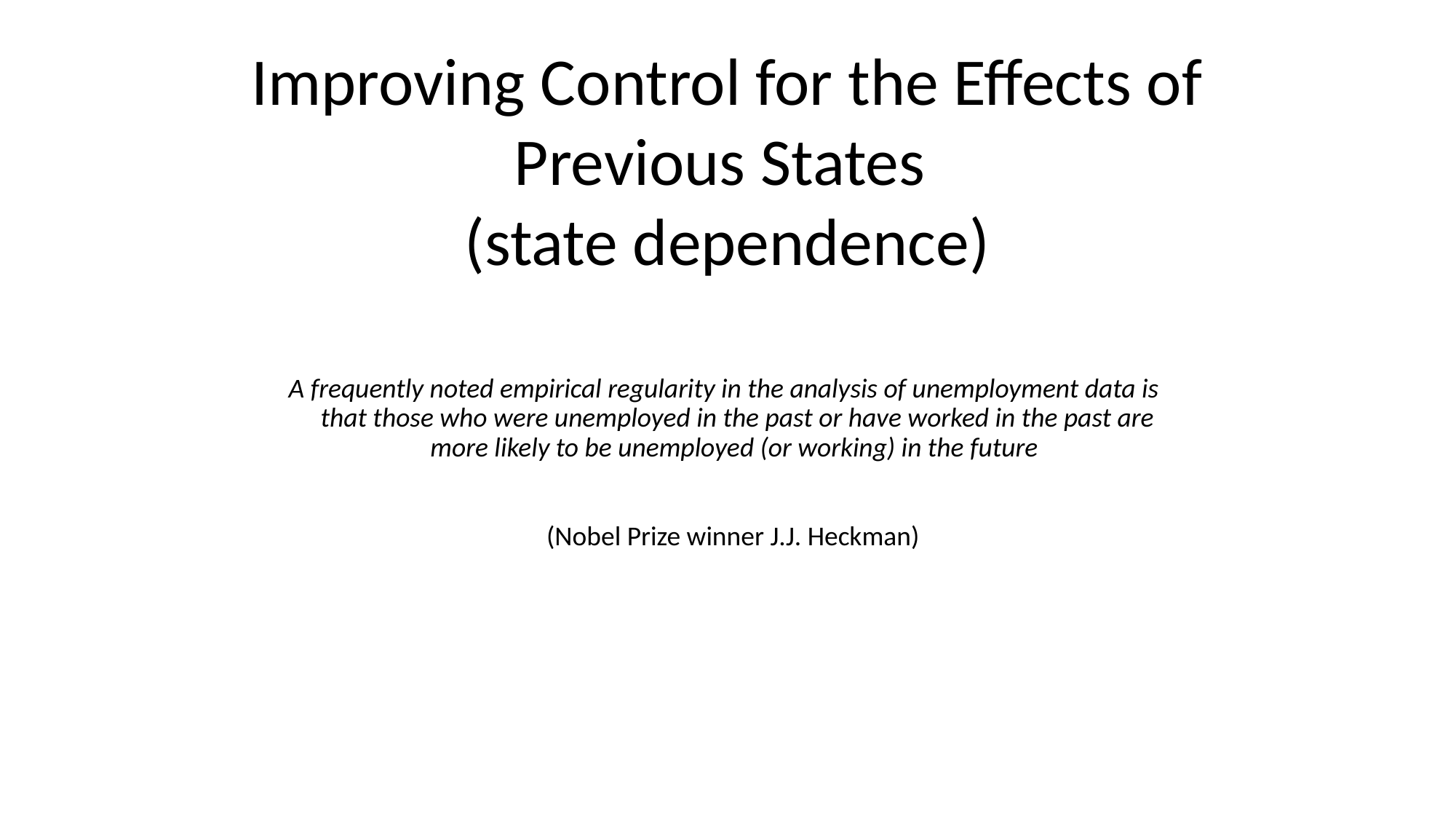

Improving Control for the Effects of Previous States
(state dependence)

A frequently noted empirical regularity in the analysis of unemployment data is that those who were unemployed in the past or have worked in the past are more likely to be unemployed (or working) in the future

   (Nobel Prize winner J.J. Heckman)